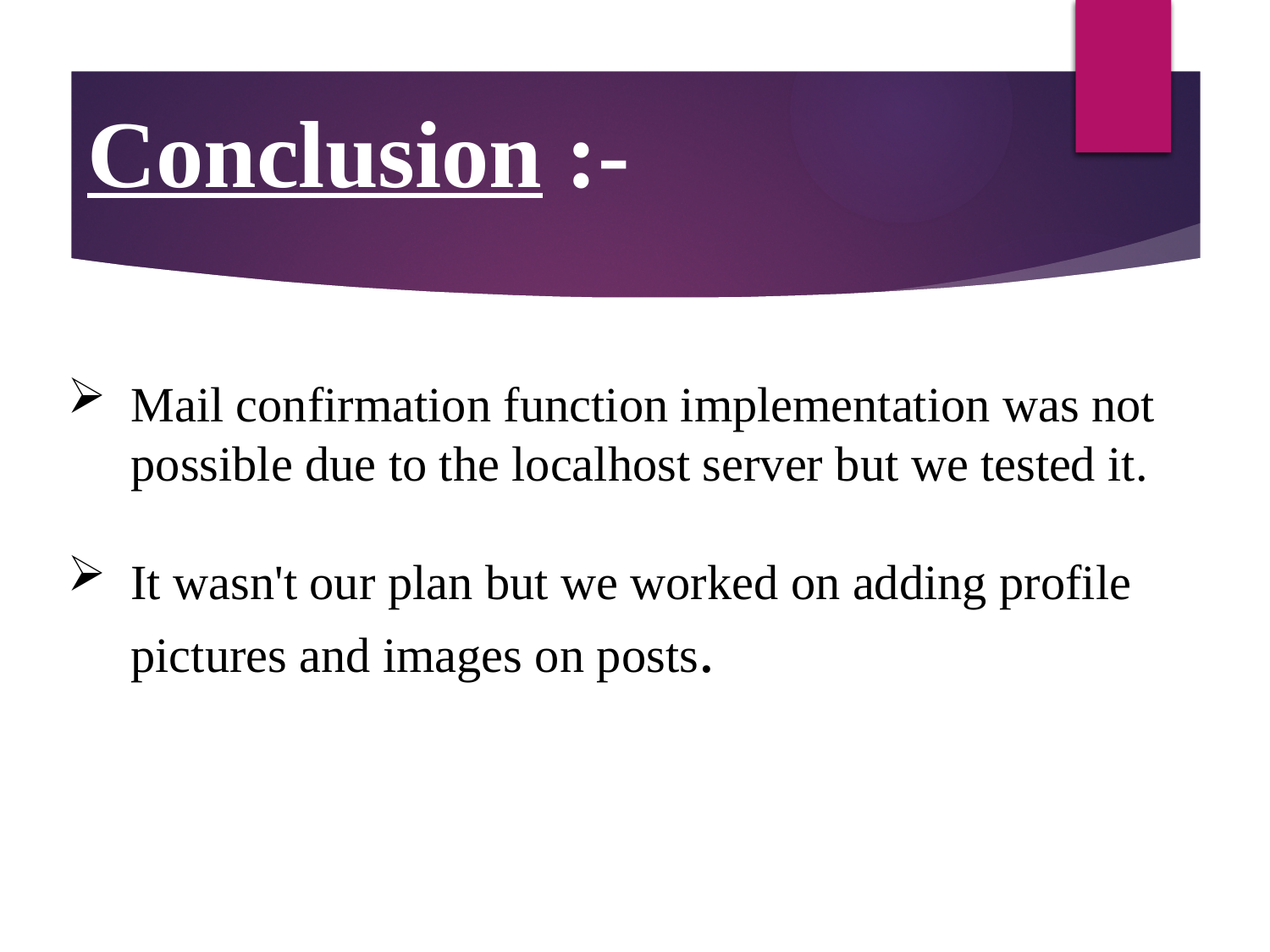

Conclusion :-
Mail confirmation function implementation was not possible due to the localhost server but we tested it.

It wasn't our plan but we worked on adding profile pictures and images on posts.